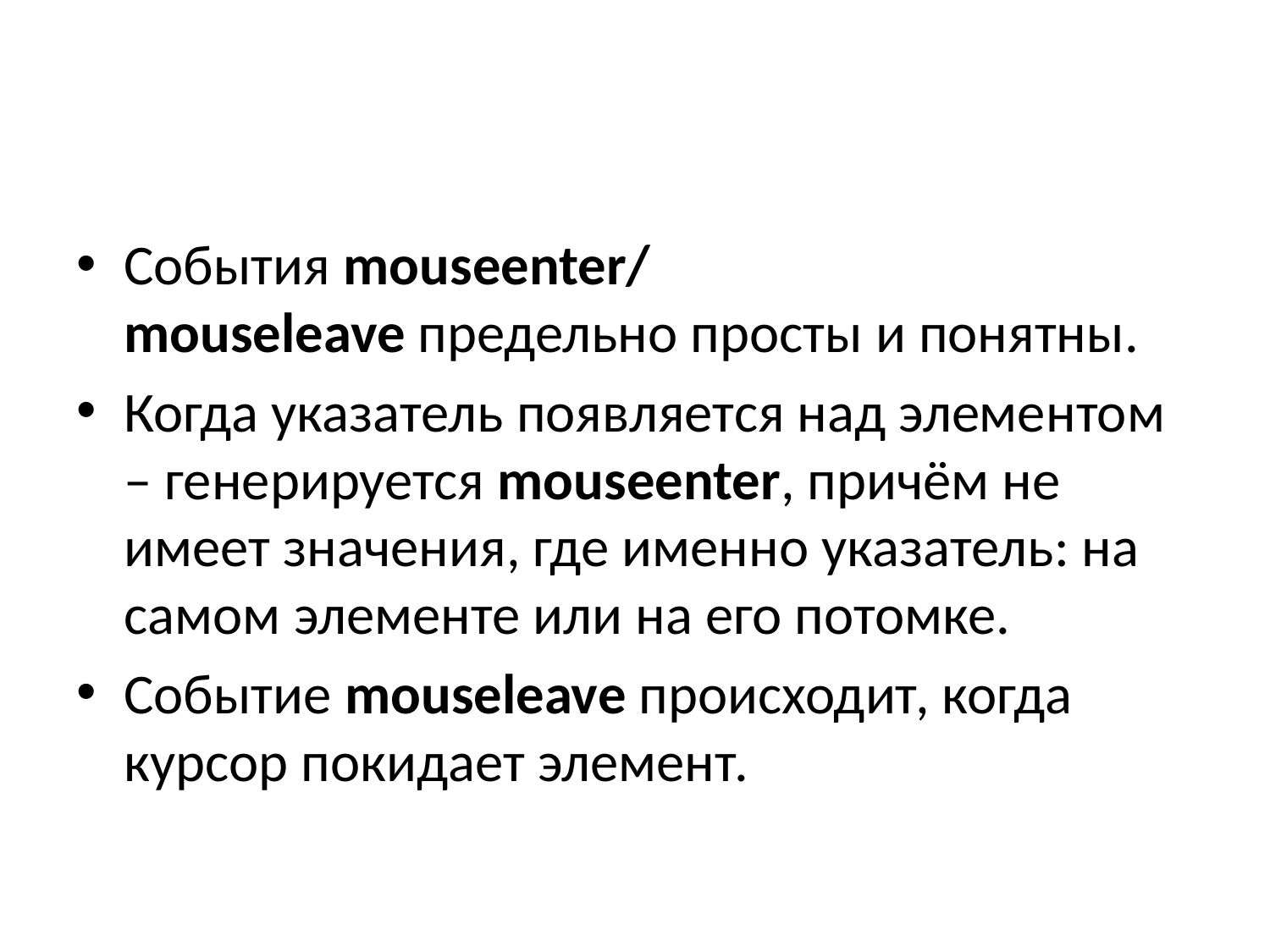

События mouseenter/mouseleave предельно просты и понятны.
Когда указатель появляется над элементом – генерируется mouseenter, причём не имеет значения, где именно указатель: на самом элементе или на его потомке.
Событие mouseleave происходит, когда курсор покидает элемент.